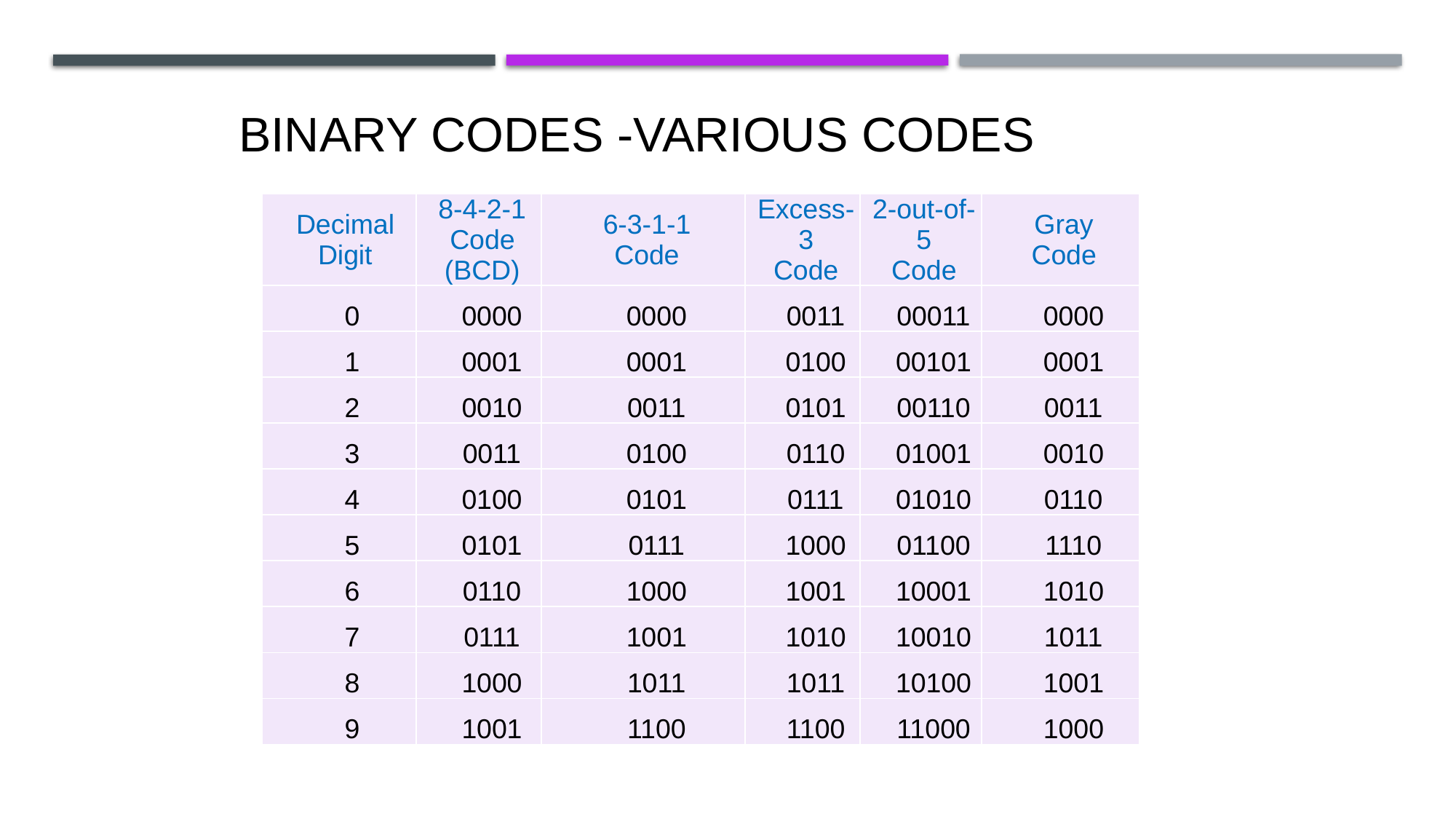

Binary Codes -Various Codes
| Decimal Digit | 8-4-2-1 Code (BCD) | 6-3-1-1 Code | Excess-3 Code | 2-out-of-5 Code | Gray Code |
| --- | --- | --- | --- | --- | --- |
| 0 | 0000 | 0000 | 0011 | 00011 | 0000 |
| 1 | 0001 | 0001 | 0100 | 00101 | 0001 |
| 2 | 0010 | 0011 | 0101 | 00110 | 0011 |
| 3 | 0011 | 0100 | 0110 | 01001 | 0010 |
| 4 | 0100 | 0101 | 0111 | 01010 | 0110 |
| 5 | 0101 | 0111 | 1000 | 01100 | 1110 |
| 6 | 0110 | 1000 | 1001 | 10001 | 1010 |
| 7 | 0111 | 1001 | 1010 | 10010 | 1011 |
| 8 | 1000 | 1011 | 1011 | 10100 | 1001 |
| 9 | 1001 | 1100 | 1100 | 11000 | 1000 |